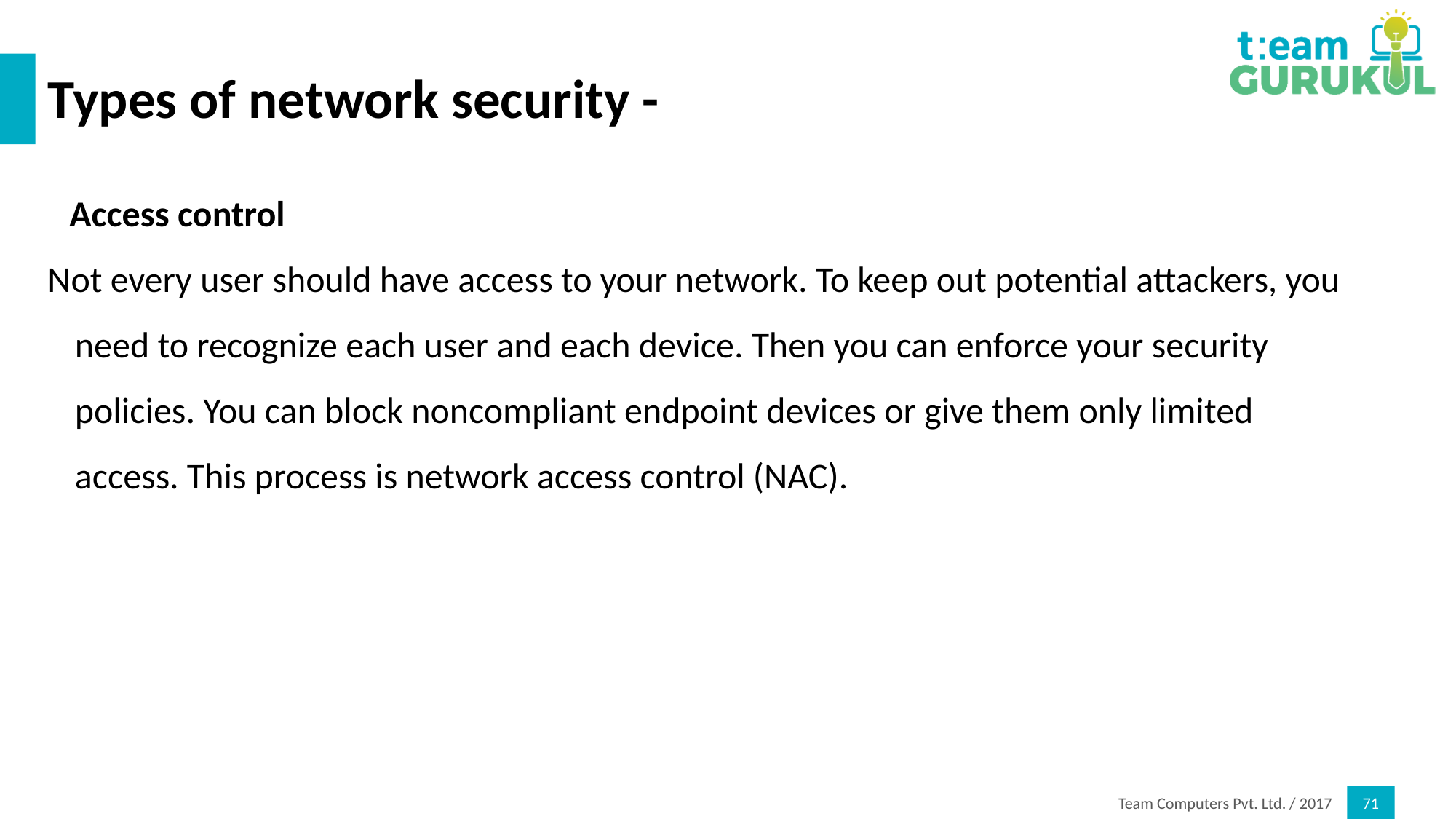

# Types of network security -
Access control
Not every user should have access to your network. To keep out potential attackers, you need to recognize each user and each device. Then you can enforce your security policies. You can block noncompliant endpoint devices or give them only limited access. This process is network access control (NAC).